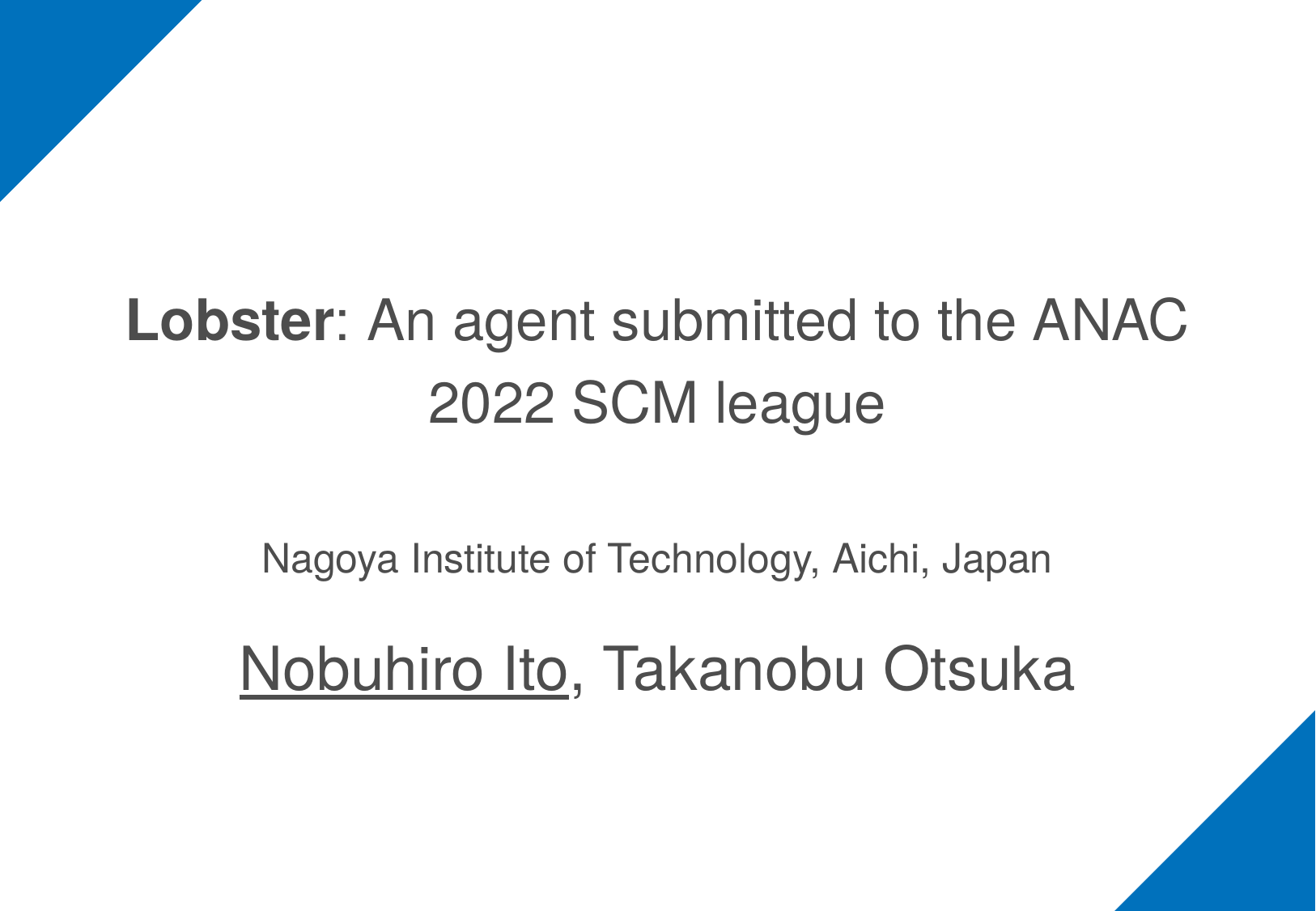

# Lobster: An agent submitted to the ANAC 2022 SCM league
Nagoya Institute of Technology, Aichi, Japan

Nobuhiro Ito, Takanobu Otsuka